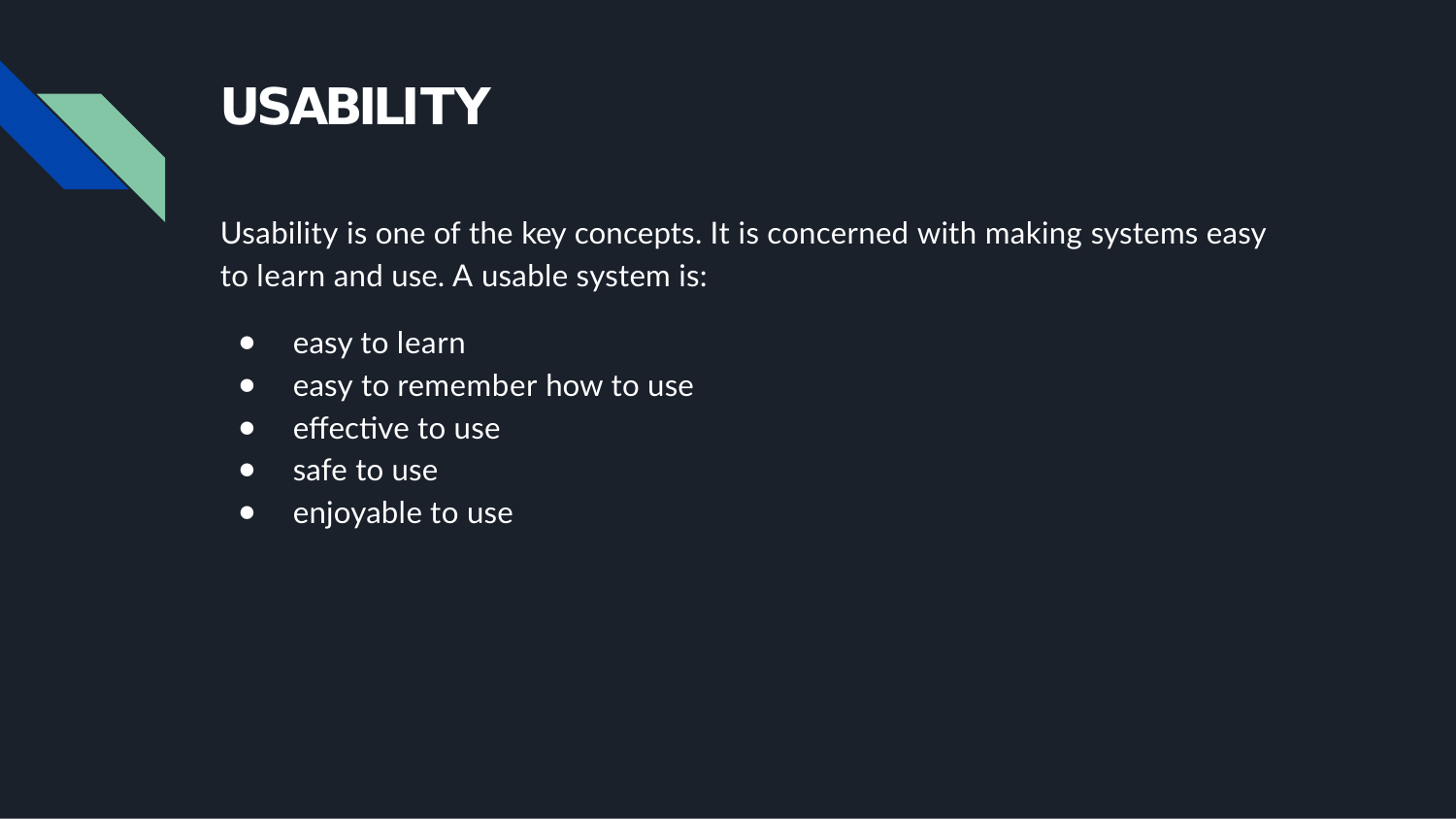

# USABILITY
Usability is one of the key concepts. It is concerned with making systems easy to learn and use. A usable system is:
easy to learn
easy to remember how to use
effective to use
safe to use
enjoyable to use